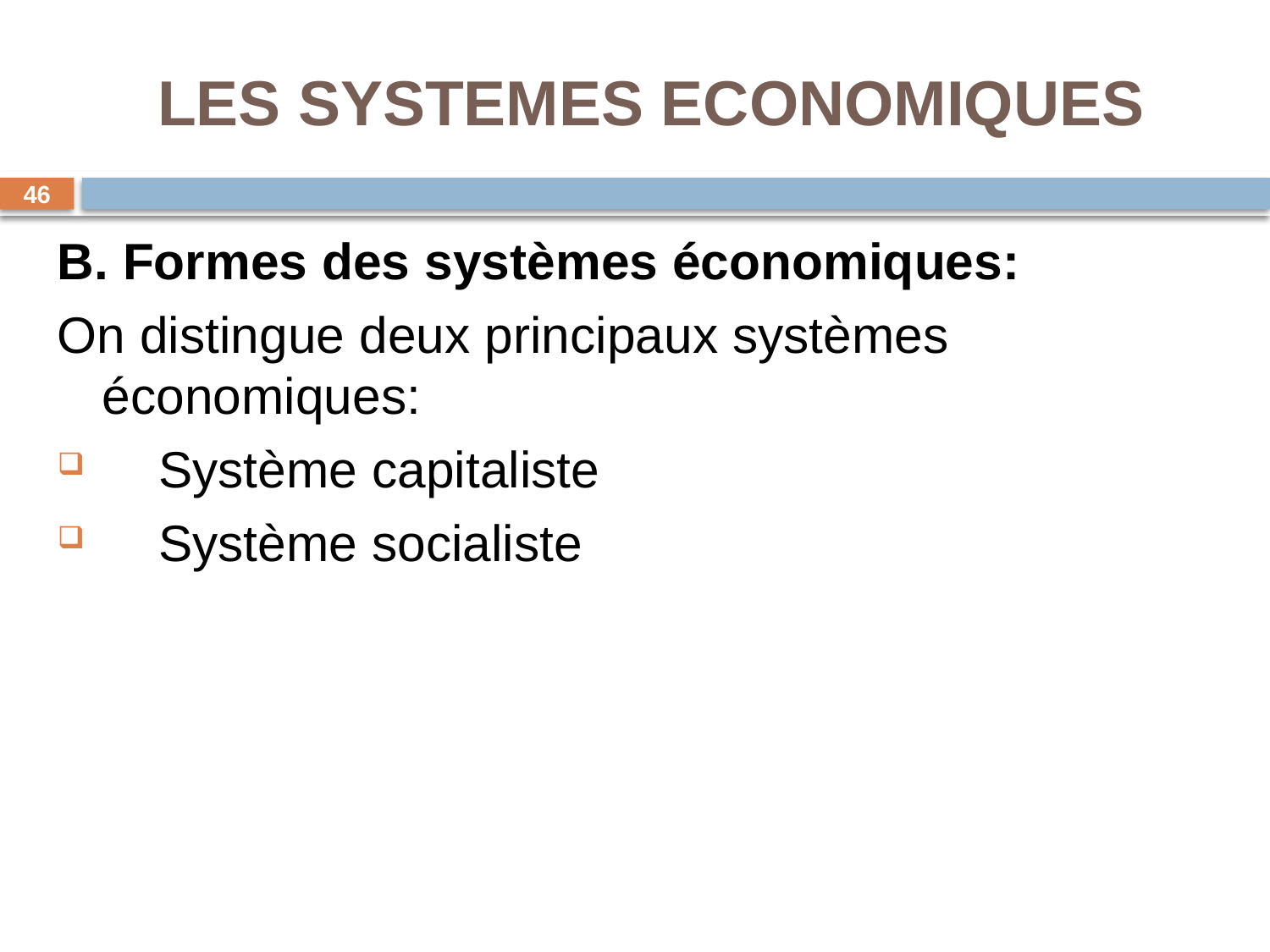

# LES SYSTEMES ECONOMIQUES
46
B. Formes des systèmes économiques:
On distingue deux principaux systèmes économiques:
    Système capitaliste
    Système socialiste